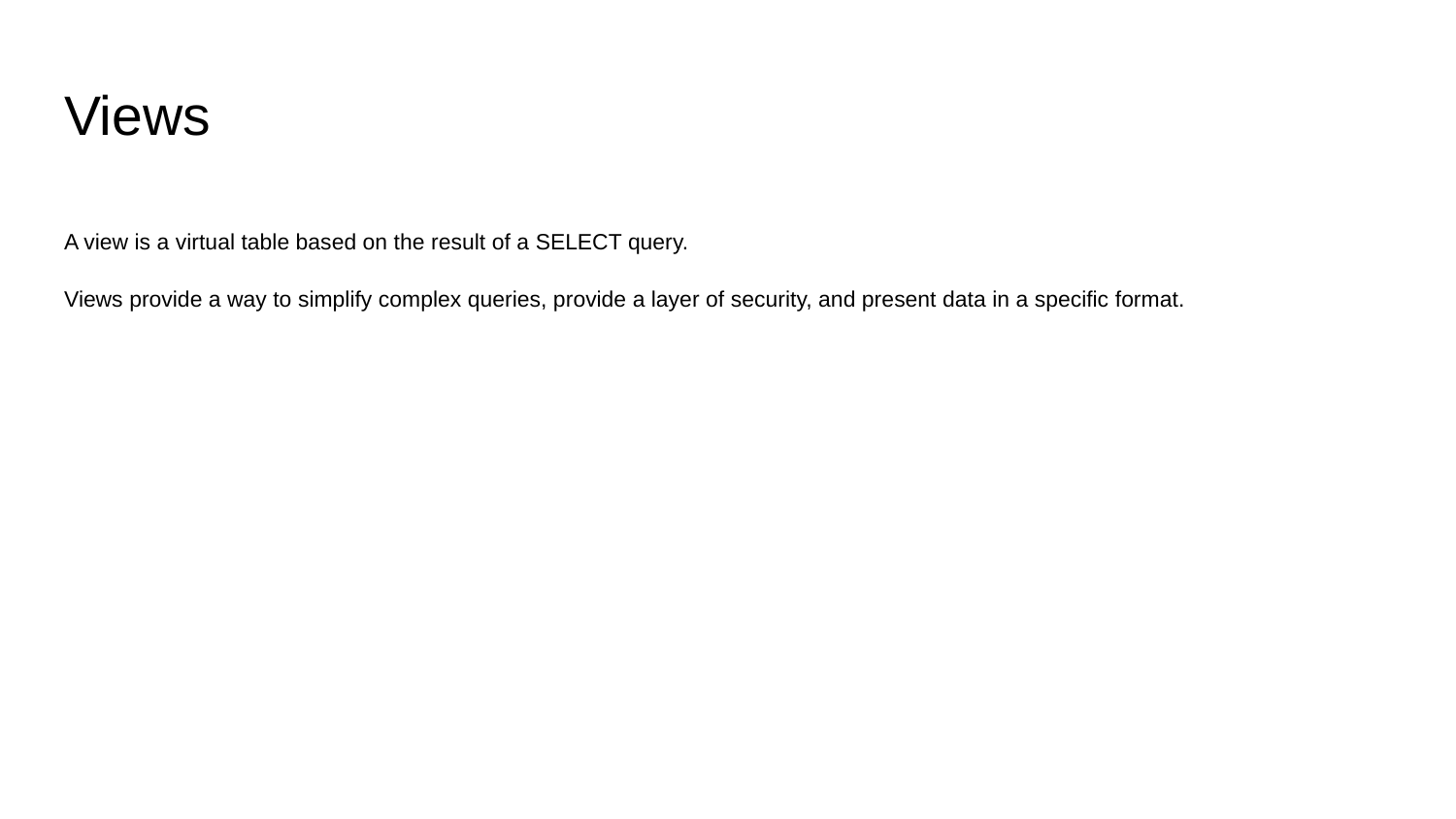

# Views
A view is a virtual table based on the result of a SELECT query.
Views provide a way to simplify complex queries, provide a layer of security, and present data in a specific format.